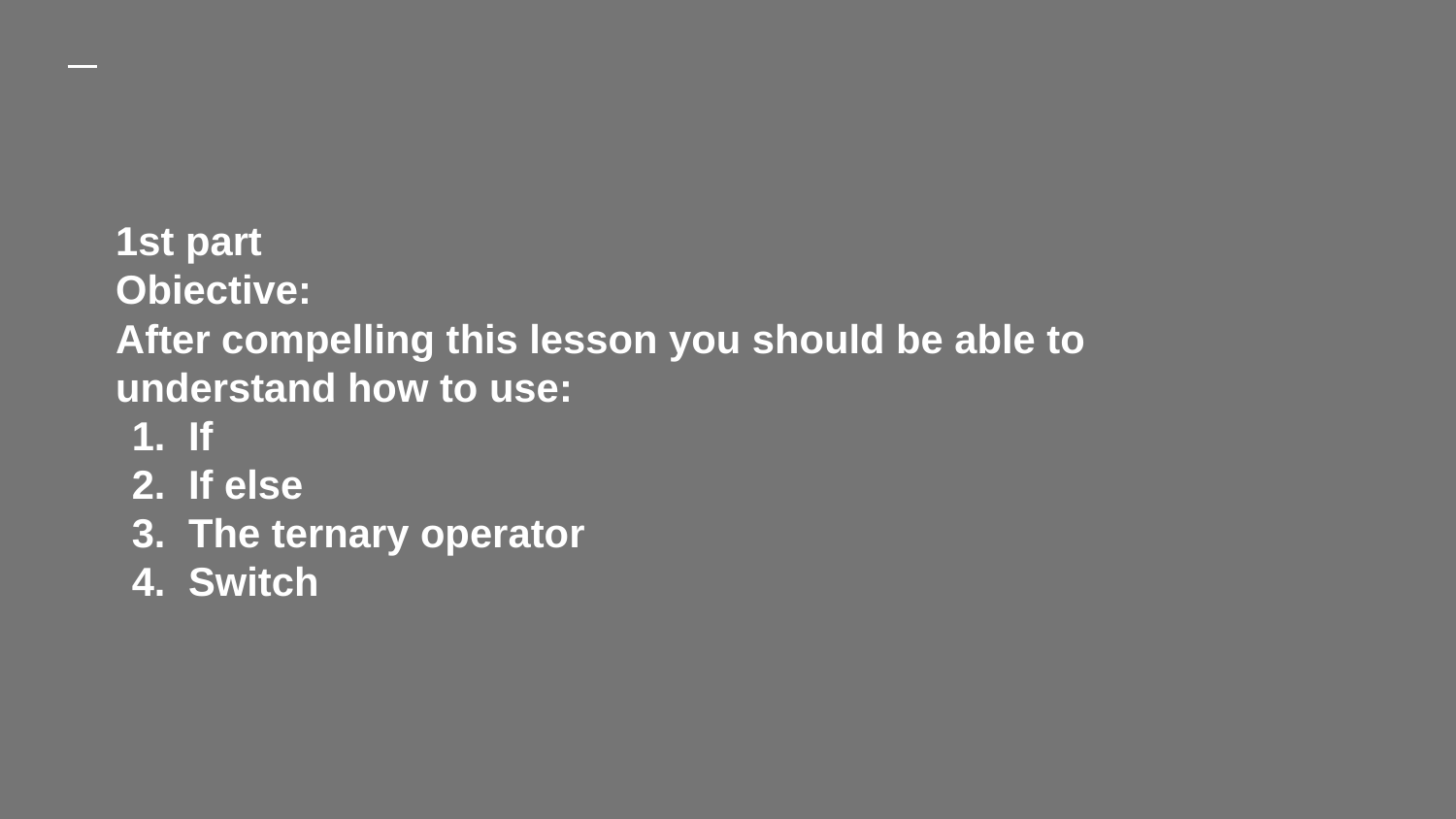

# 1st part Obiective:
After compelling this lesson you should be able to understand how to use:
If
If else
The ternary operator
Switch